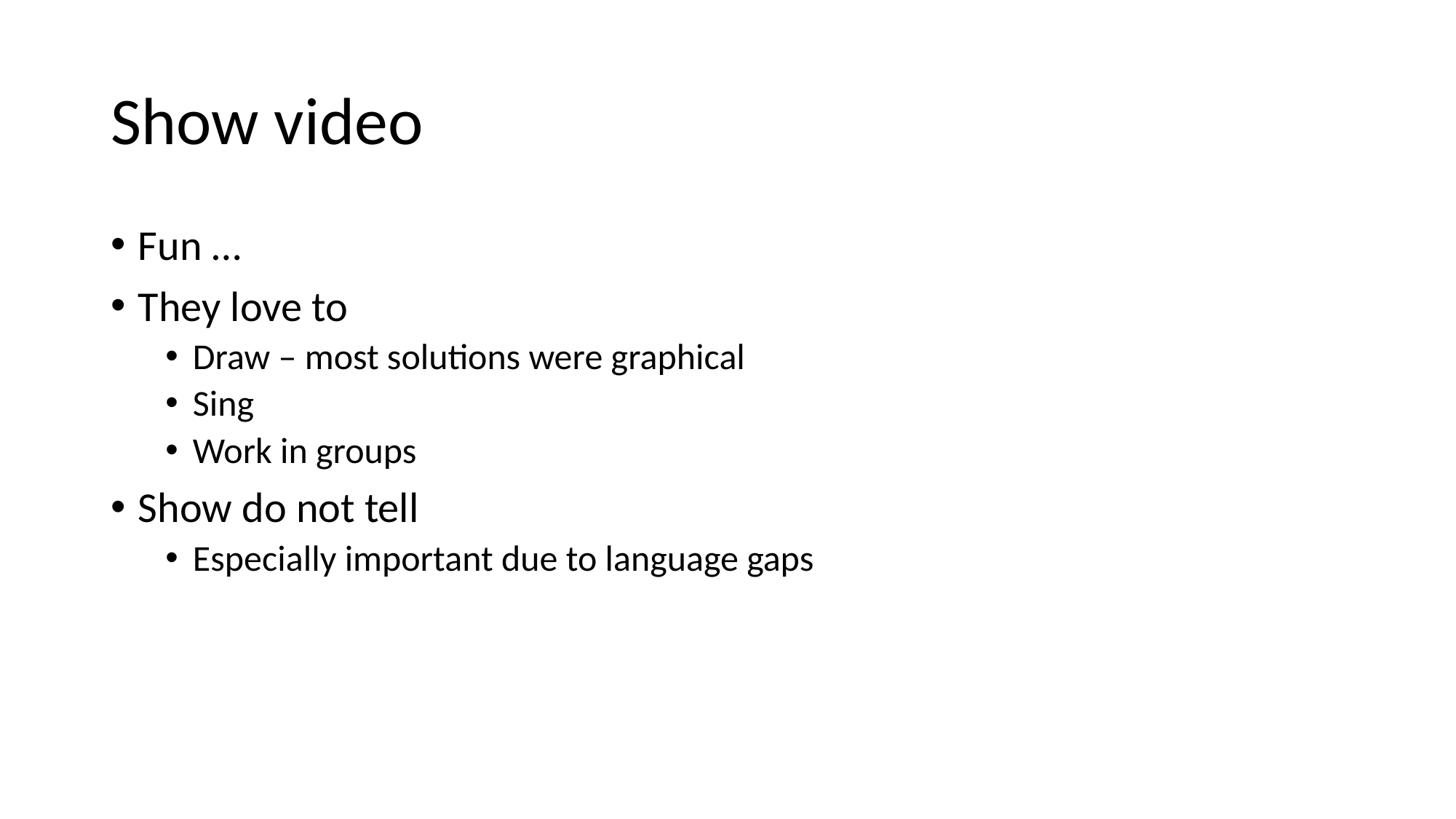

# Show video
Fun …
They love to
Draw – most solutions were graphical
Sing
Work in groups
Show do not tell
Especially important due to language gaps